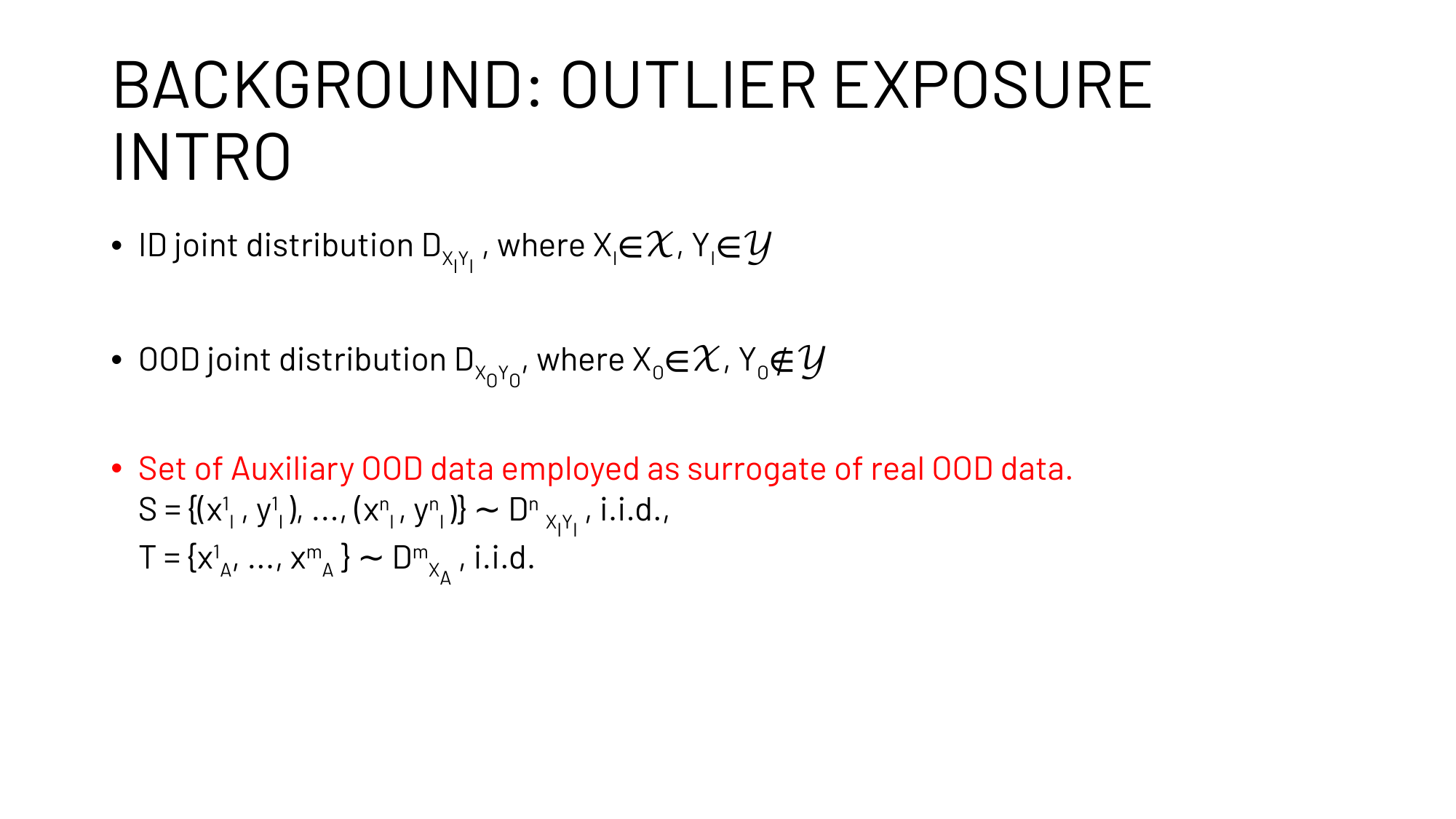

# BACKGROUND: OUTLIER EXPOSURE INTRO
ID joint distribution DXIYI  , where XI∈𝒳, YI∈𝒴

OOD joint distribution DXOYO, where XO∈𝒳, YO∉𝒴

Set of Auxiliary OOD data employed as surrogate of real OOD data.
S = {(x1I , y1I ), ..., (xnI , ynI )} ∼ Dn XIYI , i.i.d.,
T = {x1A, ..., xmA } ∼ DmXA , i.i.d.